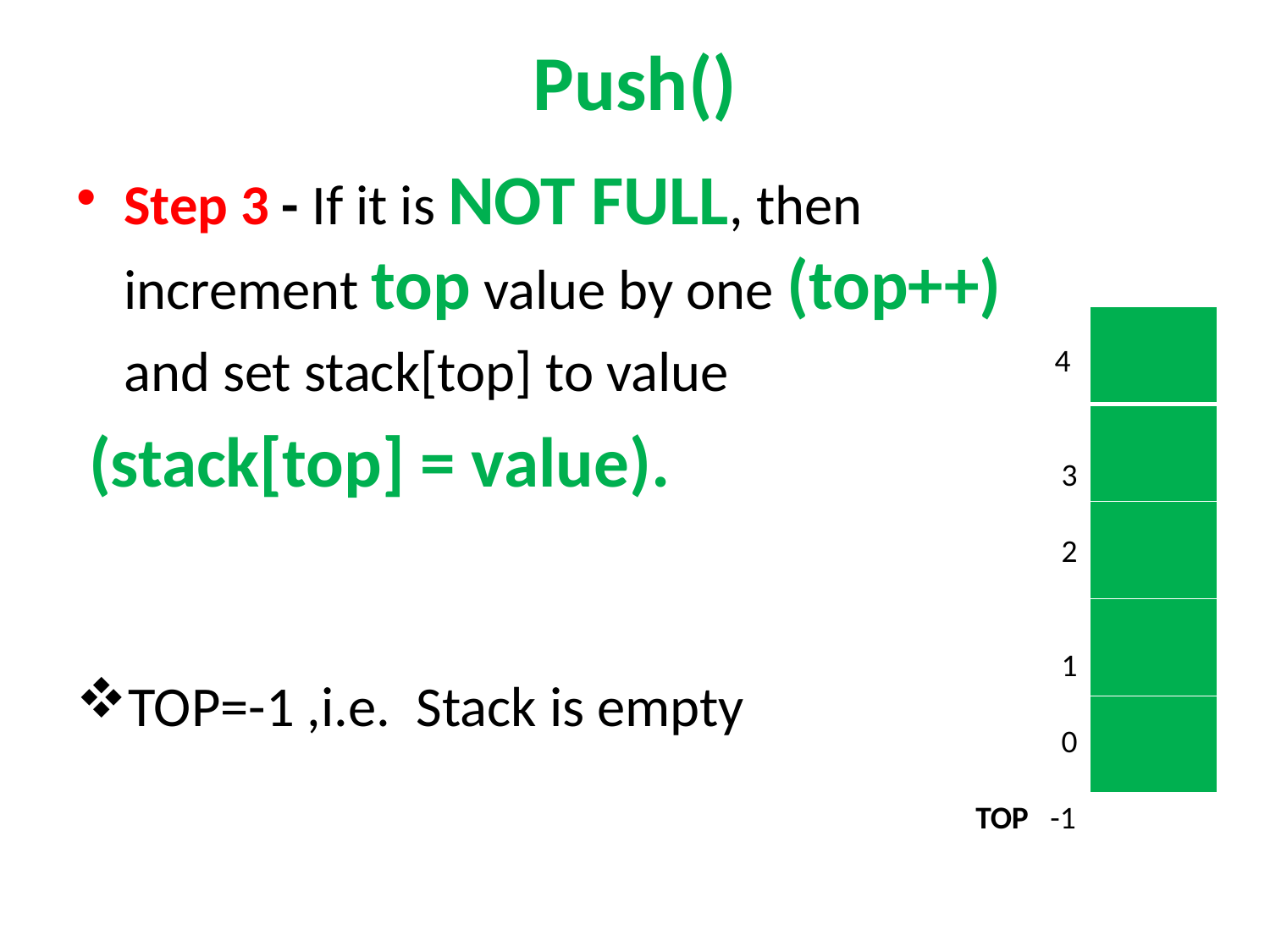

# Push()
Step 3 - If it is NOT FULL, then increment top value by one (top++)
	and set stack[top] to value
 (stack[top] = value).

TOP=-1 ,i.e.  Stack is empty

	           4

3

2

1

0

TOP   -1

|  |
| --- |
|  |
|  |
|  |
|  |